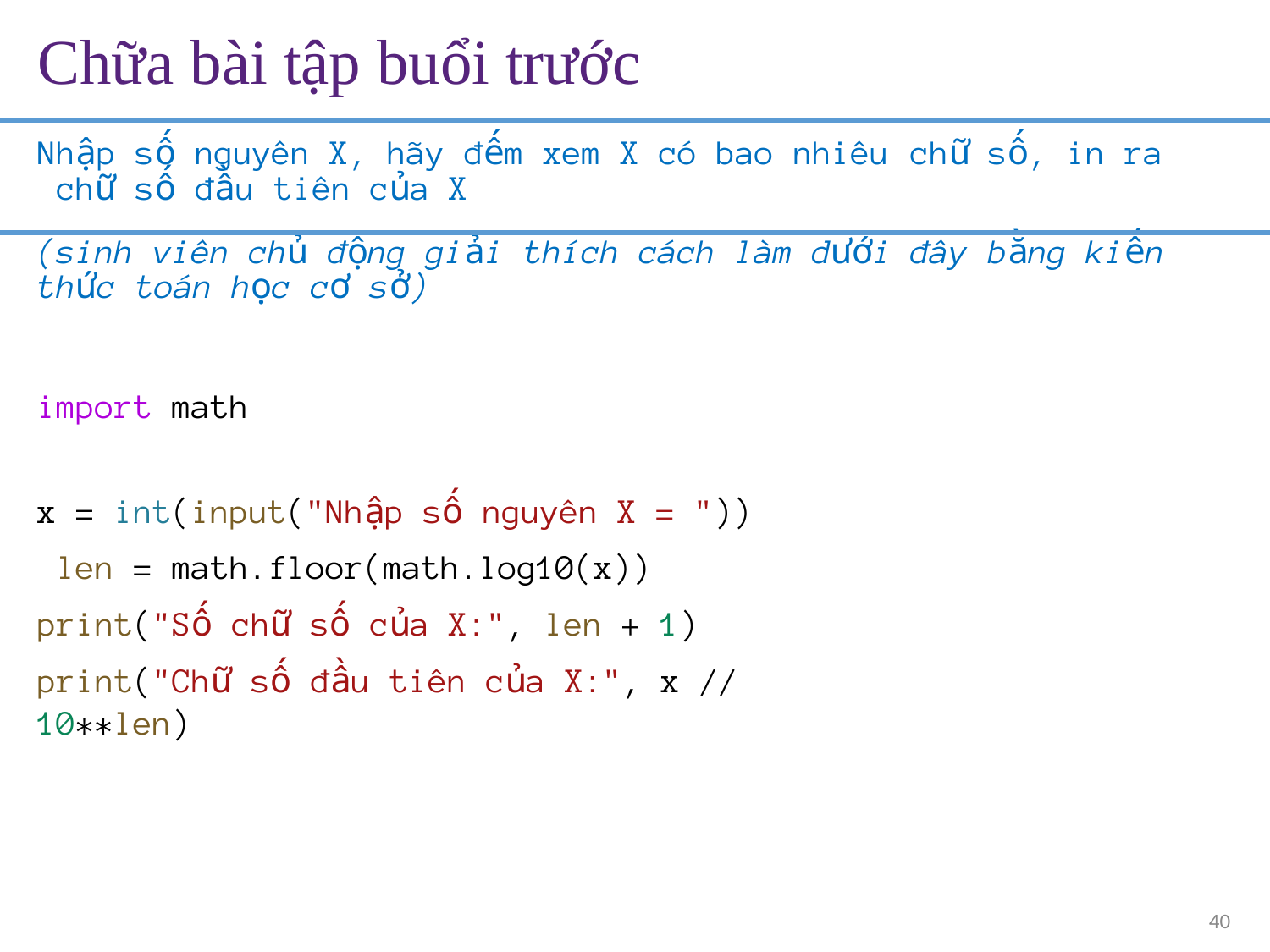

| Chữa bài tập buổi trước |  |  |
| --- | --- | --- |
| Nhập số nguyên X, hãy đếm xem X có bao nhiêu chữ số đầu tiên của X | chữ | số, in ra |
| (sinh viên chủ động giải thích cách làm dưới thức toán học cơ sở) | đây | bằng kiến |
| import math |  |  |
x = int(input("Nhập số nguyên X = "))  len = math.floor(math.log10(x))  print("Số chữ số của X:", len + 1)
print("Chữ số đầu tiên của X:", x // 10**len)
40